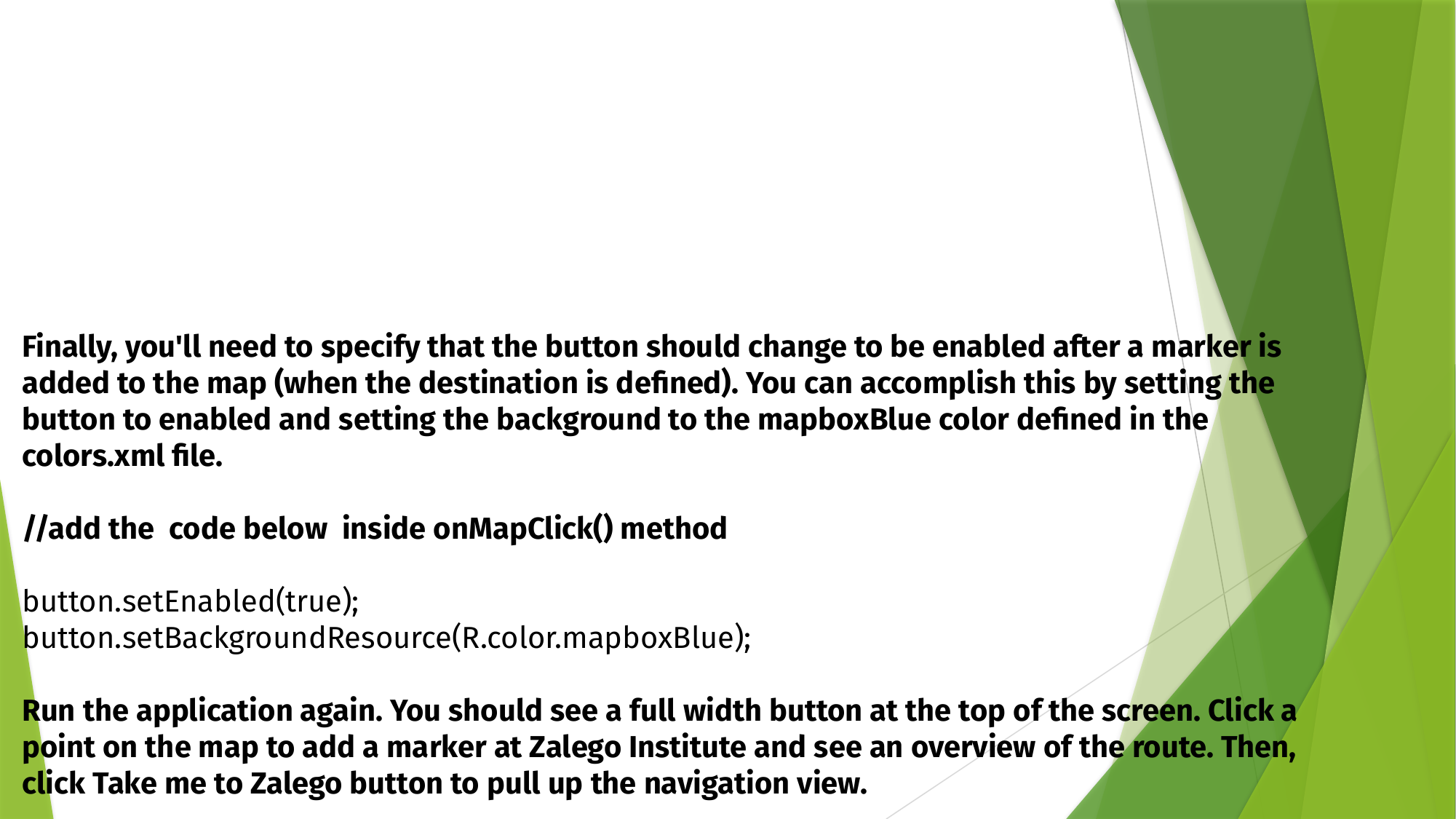

Finally, you'll need to specify that the button should change to be enabled after a marker is added to the map (when the destination is defined). You can accomplish this by setting the button to enabled and setting the background to the mapboxBlue color defined in the colors.xml file.

//add the  code below  inside onMapClick() method

button.setEnabled(true);
button.setBackgroundResource(R.color.mapboxBlue);

Run the application again. You should see a full width button at the top of the screen. Click a point on the map to add a marker at Zalego Institute and see an overview of the route. Then, click Take me to Zalego button to pull up the navigation view.